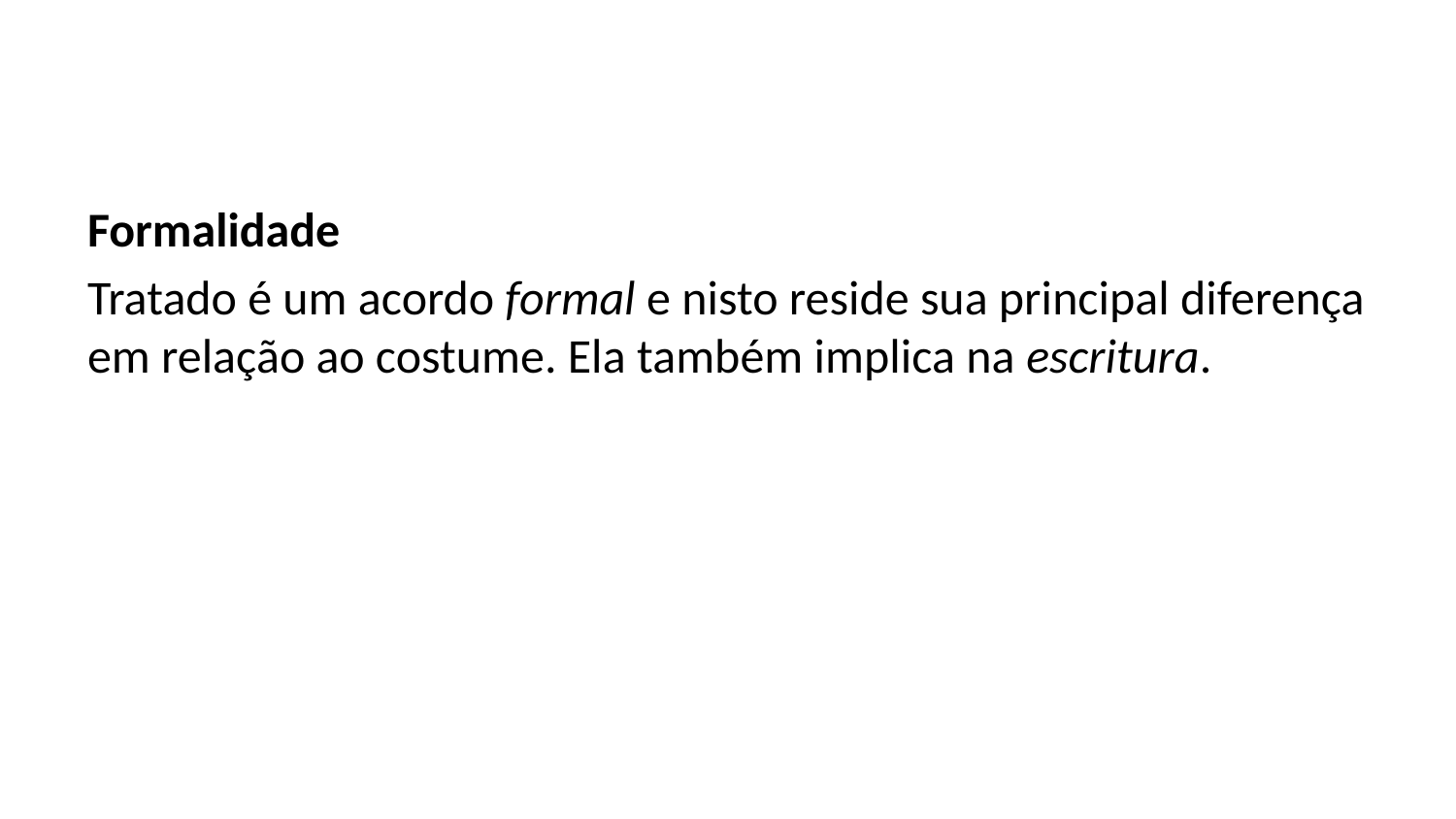

Formalidade
Tratado é um acordo formal e nisto reside sua principal diferença em relação ao costume. Ela também implica na escritura.